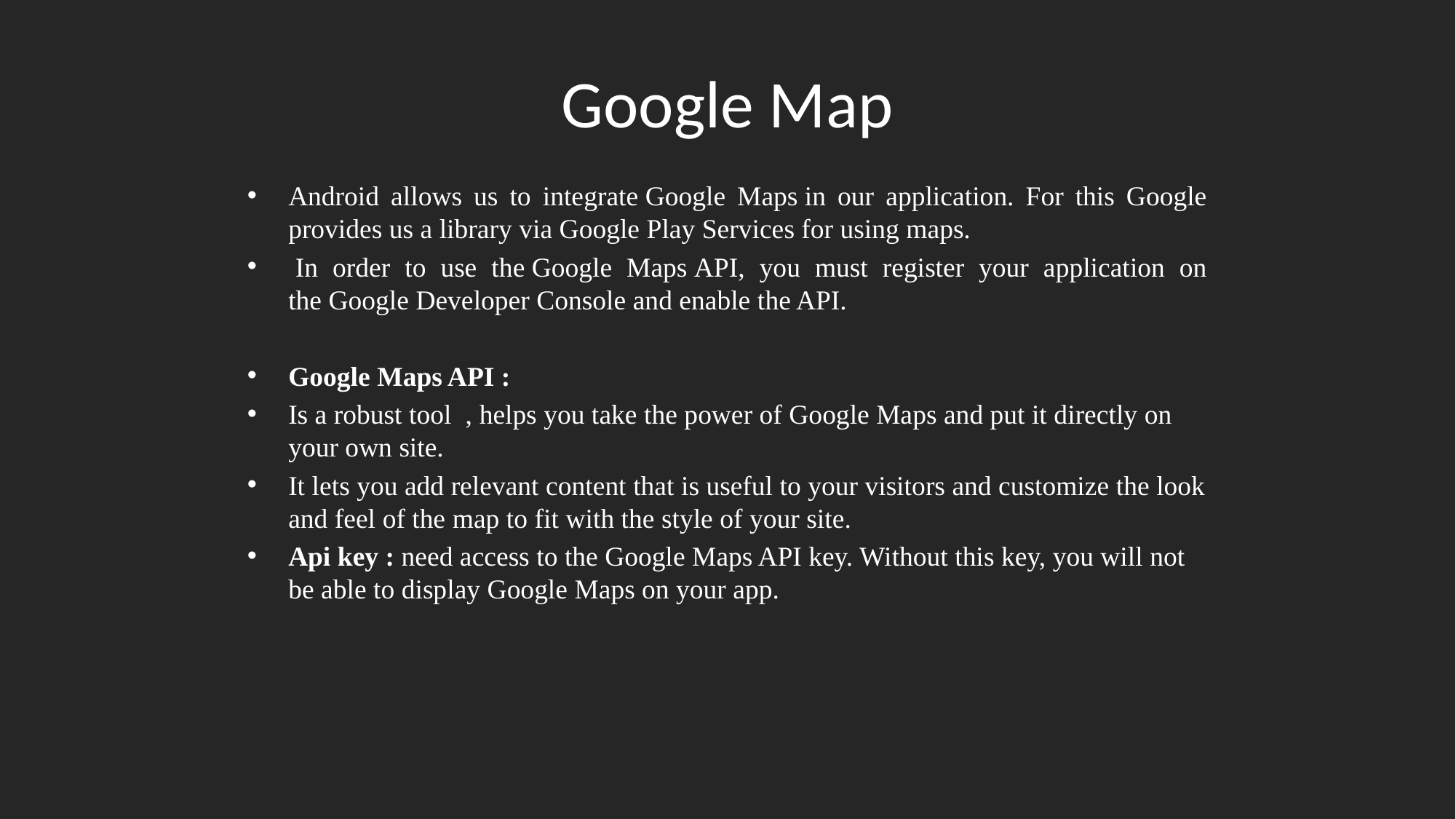

# Google Map
Android allows us to integrate Google Maps in our application. For this Google provides us a library via Google Play Services for using maps.
 In order to use the Google Maps API, you must register your application on the Google Developer Console and enable the API.

Google Maps API :
Is a robust tool  , helps you take the power of Google Maps and put it directly on your own site.
It lets you add relevant content that is useful to your visitors and customize the look and feel of the map to fit with the style of your site.
Api key : need access to the Google Maps API key. Without this key, you will not be able to display Google Maps on your app.